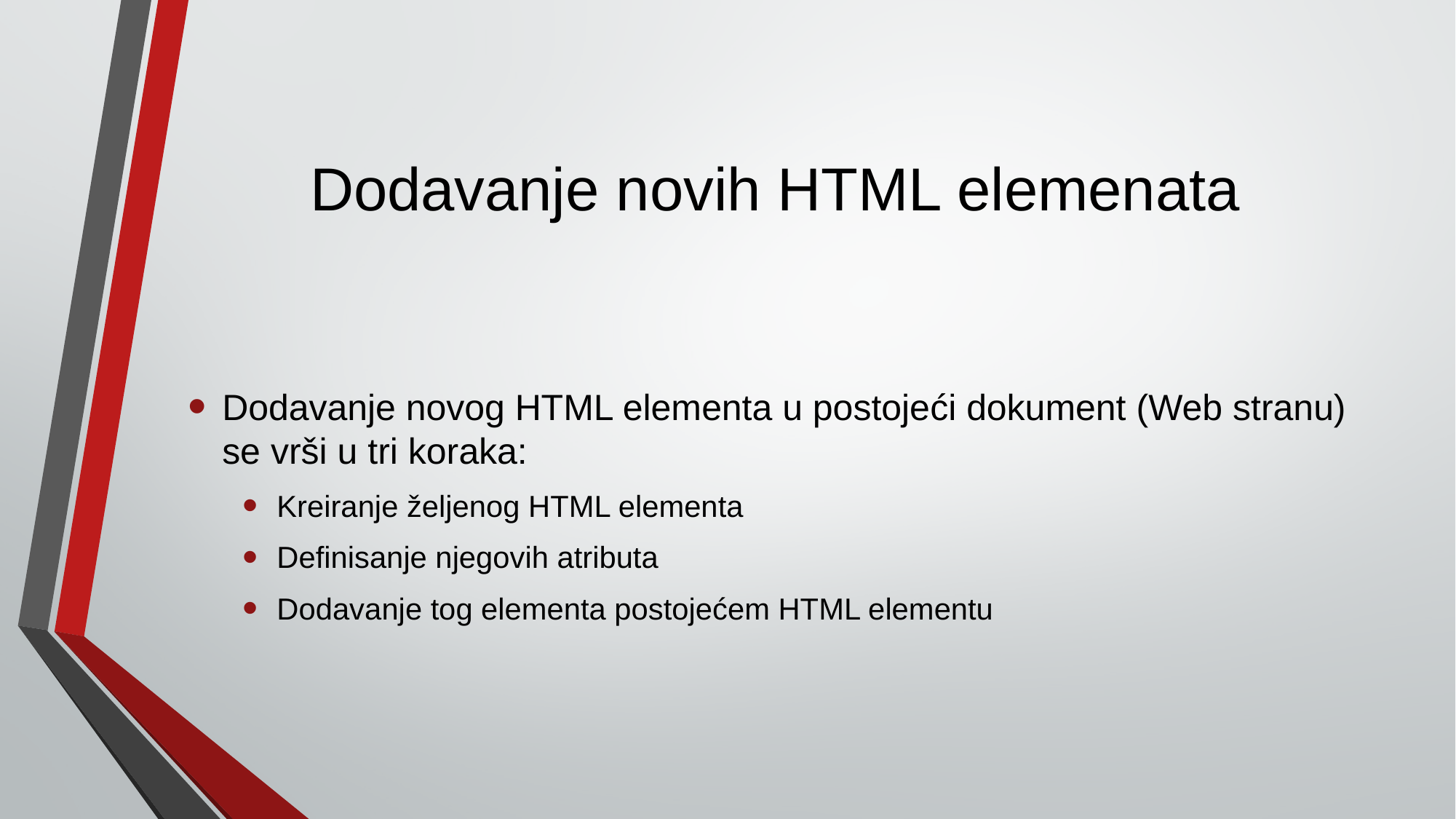

# Dodavanje novih HTML elemenata
Dodavanje novog HTML elementa u postojeći dokument (Web stranu) se vrši u tri koraka:
Kreiranje željenog HTML elementa
Definisanje njegovih atributa
Dodavanje tog elementa postojećem HTML elementu